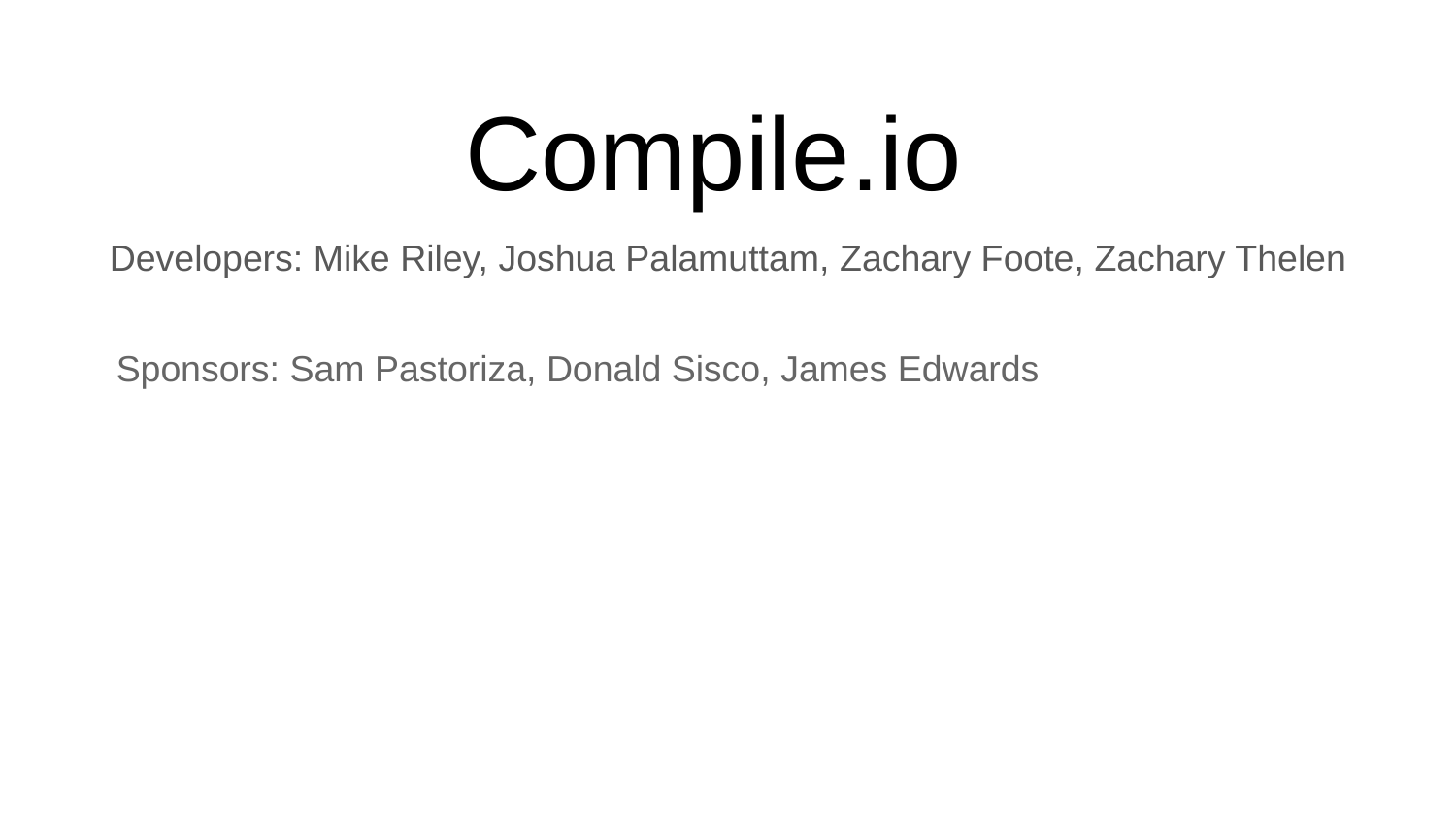

# Compile.io
Developers: Mike Riley, Joshua Palamuttam, Zachary Foote, Zachary Thelen
Sponsors: Sam Pastoriza, Donald Sisco, James Edwards